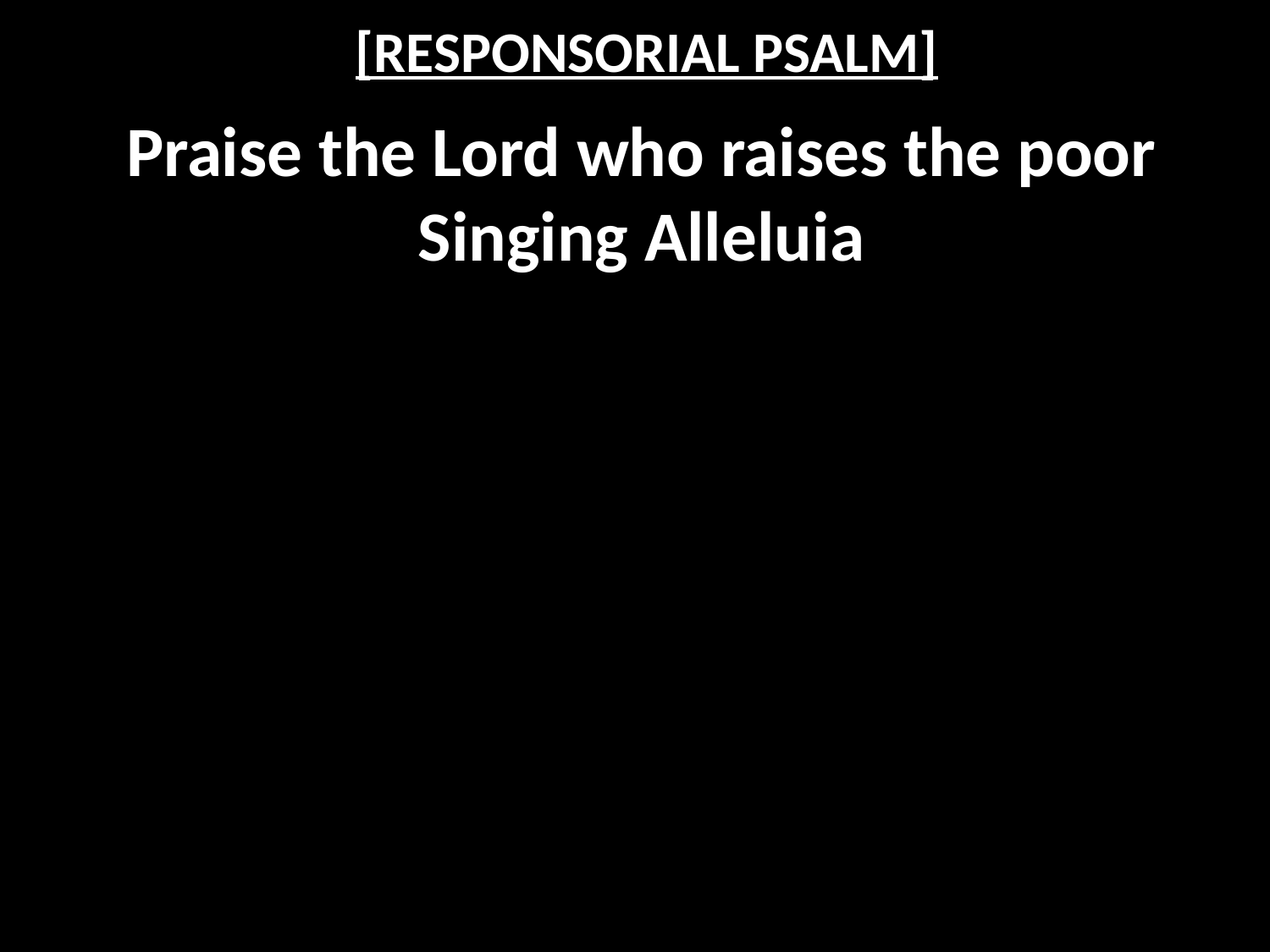

# [RESPONSORIAL PSALM]
Praise the Lord who raises the poor
Singing Alleluia